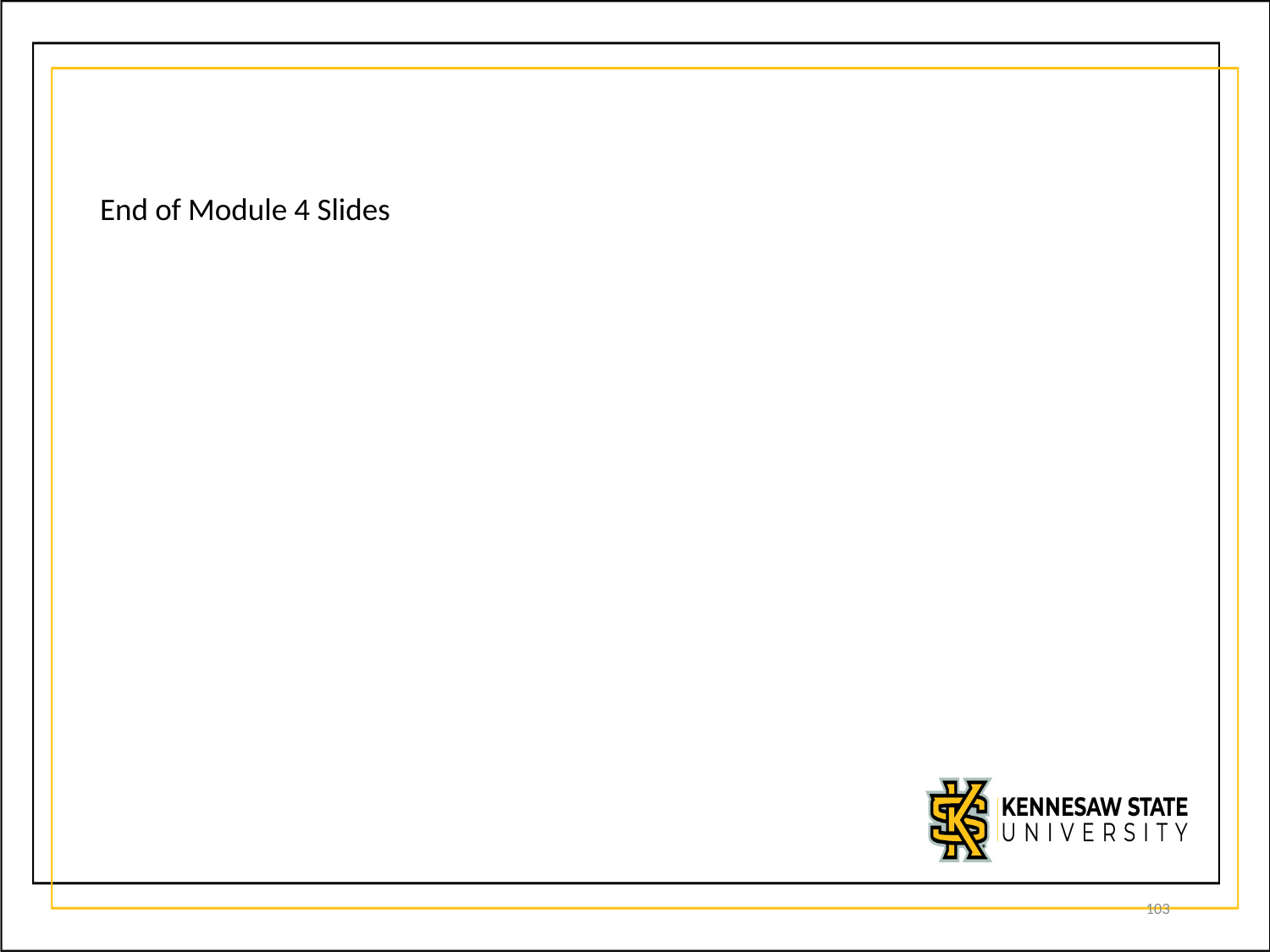

# End of Module 4 Slides
103